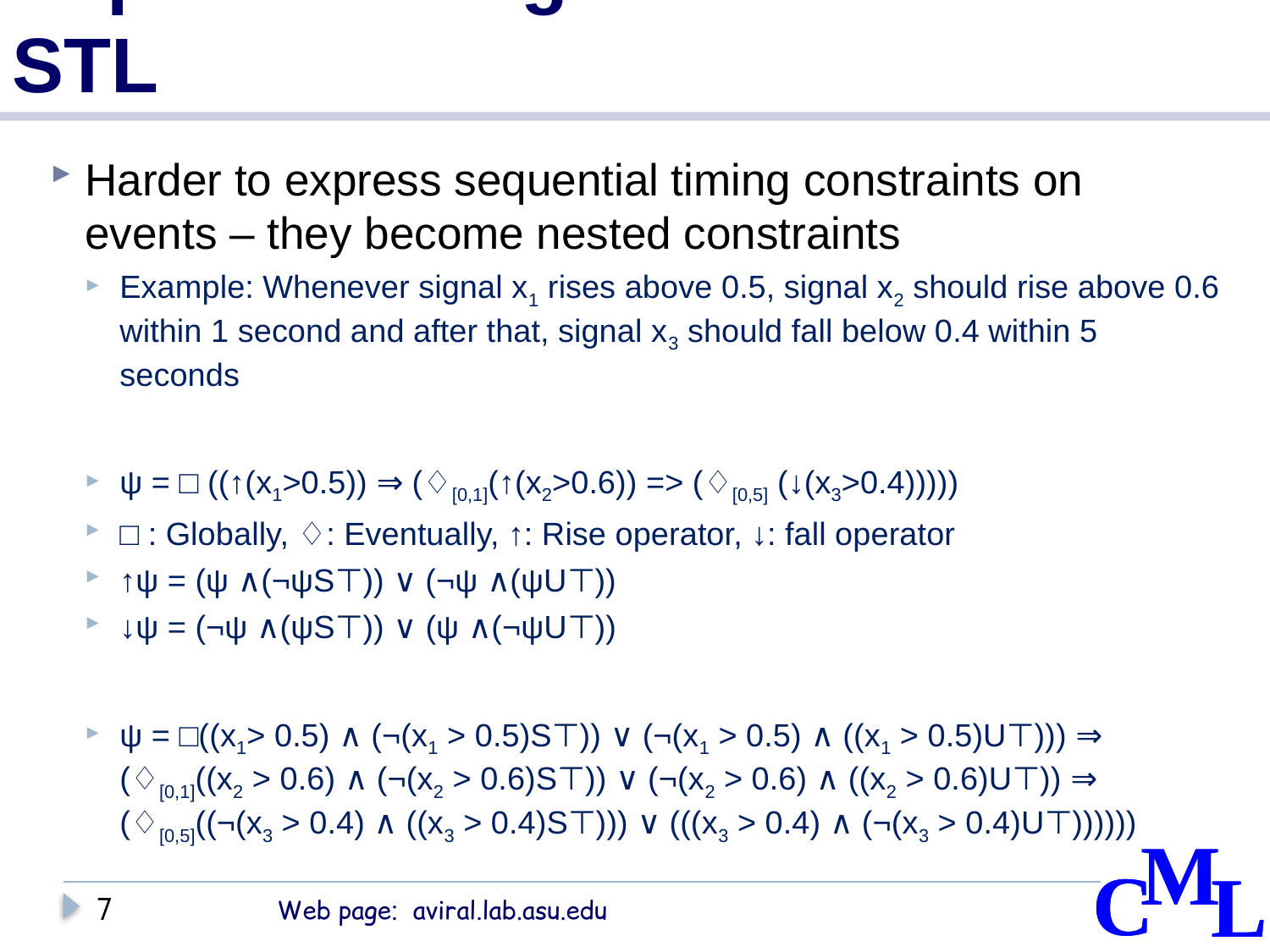

# Express timing constraints in STL
Harder to express sequential timing constraints on events – they become nested constraints
Example: Whenever signal x1 rises above 0.5, signal x2 should rise above 0.6 within 1 second and after that, signal x3 should fall below 0.4 within 5 seconds

ψ = □ ((↑(x1>0.5)) ⇒ (♢[0,1](↑(x2>0.6)) => (♢[0,5] (↓(x3>0.4)))))
□ : Globally, ♢: Eventually, ↑: Rise operator, ↓: fall operator
↑ψ = (ψ ∧(¬ψS⊤)) ∨ (¬ψ ∧(ψU⊤))
↓ψ = (¬ψ ∧(ψS⊤)) ∨ (ψ ∧(¬ψU⊤))

ψ = □((x1> 0.5) ∧ (¬(x1 > 0.5)S⊤)) ∨ (¬(x1 > 0.5) ∧ ((x1 > 0.5)U⊤))) ⇒
(♢[0,1]((x2 > 0.6) ∧ (¬(x2 > 0.6)S⊤)) ∨ (¬(x2 > 0.6) ∧ ((x2 > 0.6)U⊤)) ⇒
(♢[0,5]((¬(x3 > 0.4) ∧ ((x3 > 0.4)S⊤))) ∨ (((x3 > 0.4) ∧ (¬(x3 > 0.4)U⊤))))))
7